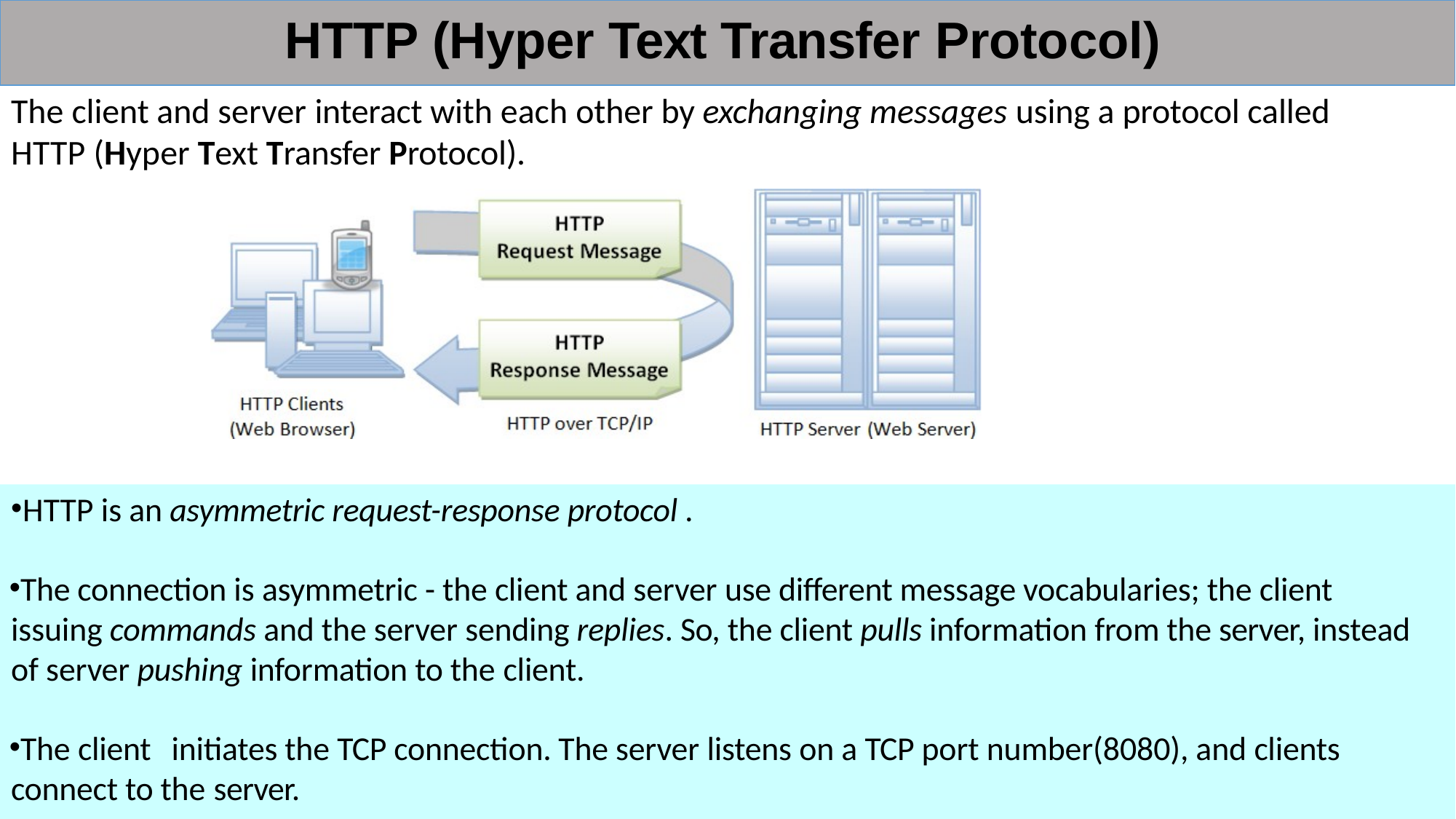

# HTTP (Hyper Text Transfer Protocol)
The client and server interact with each other by exchanging messages using a protocol called  HTTP (Hyper Text Transfer Protocol).

HTTP is an asymmetric request-response protocol .

The connection is asymmetric - the client and server use different message vocabularies; the client  issuing commands and the server sending replies. So, the client pulls information from the server, instead  of server pushing information to the client.

The client	initiates the TCP connection. The server listens on a TCP port number(8080), and clients  connect to the server.